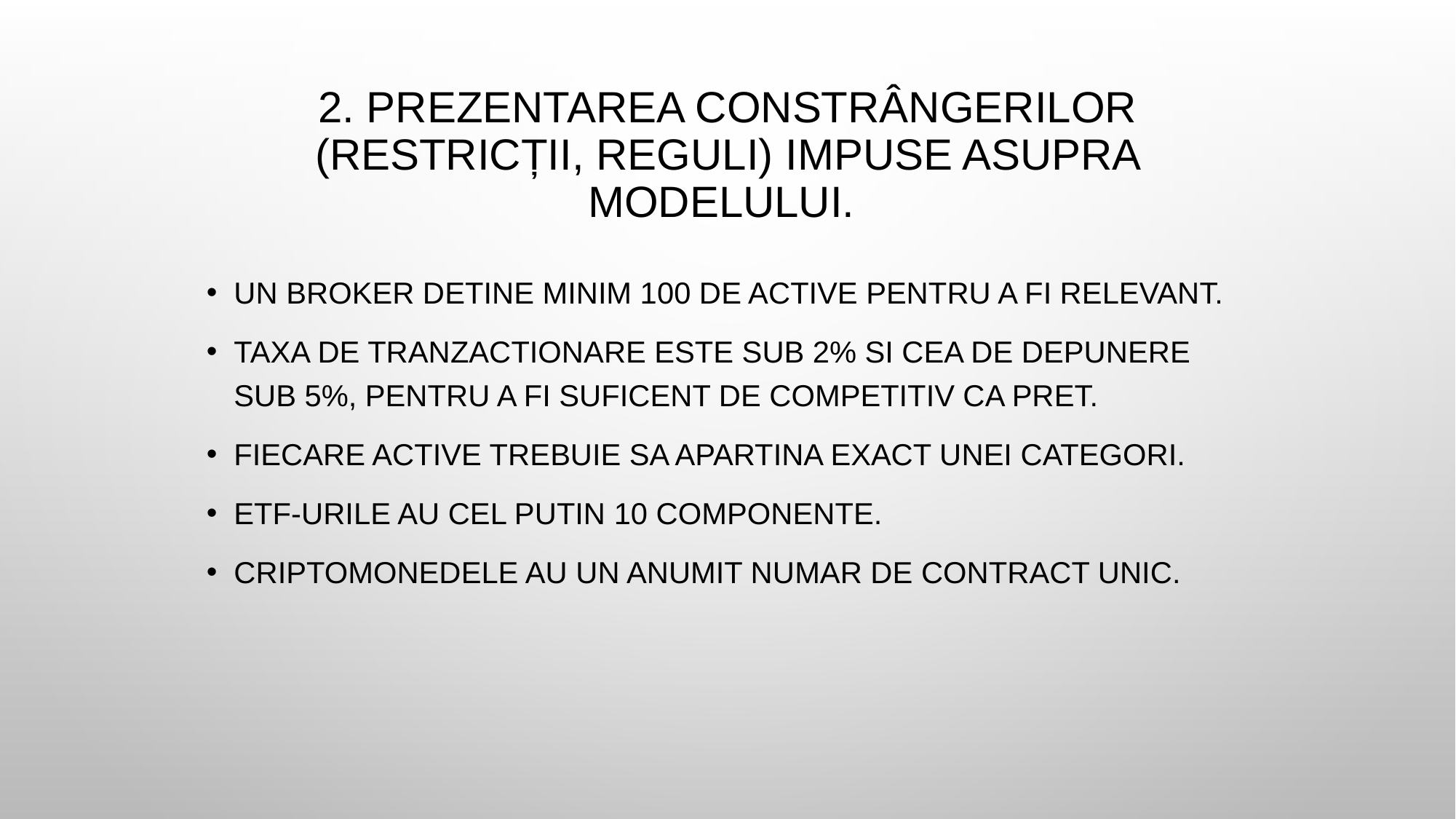

# 2. Prezentarea constrângerilor (restricții, reguli) impuse asupra modelului.
Un broker detine minim 100 de active pentru a fi relevant.
Taxa de tranzactionare este sub 2% si cea de depunere sub 5%, pentru a fi suficent de competitiv ca pret.
Fiecare active trebuie sa apartina exact unei categori.
ETF-urile au cel putin 10 componente.
Criptomonedele au un anumit numar de contract unic.